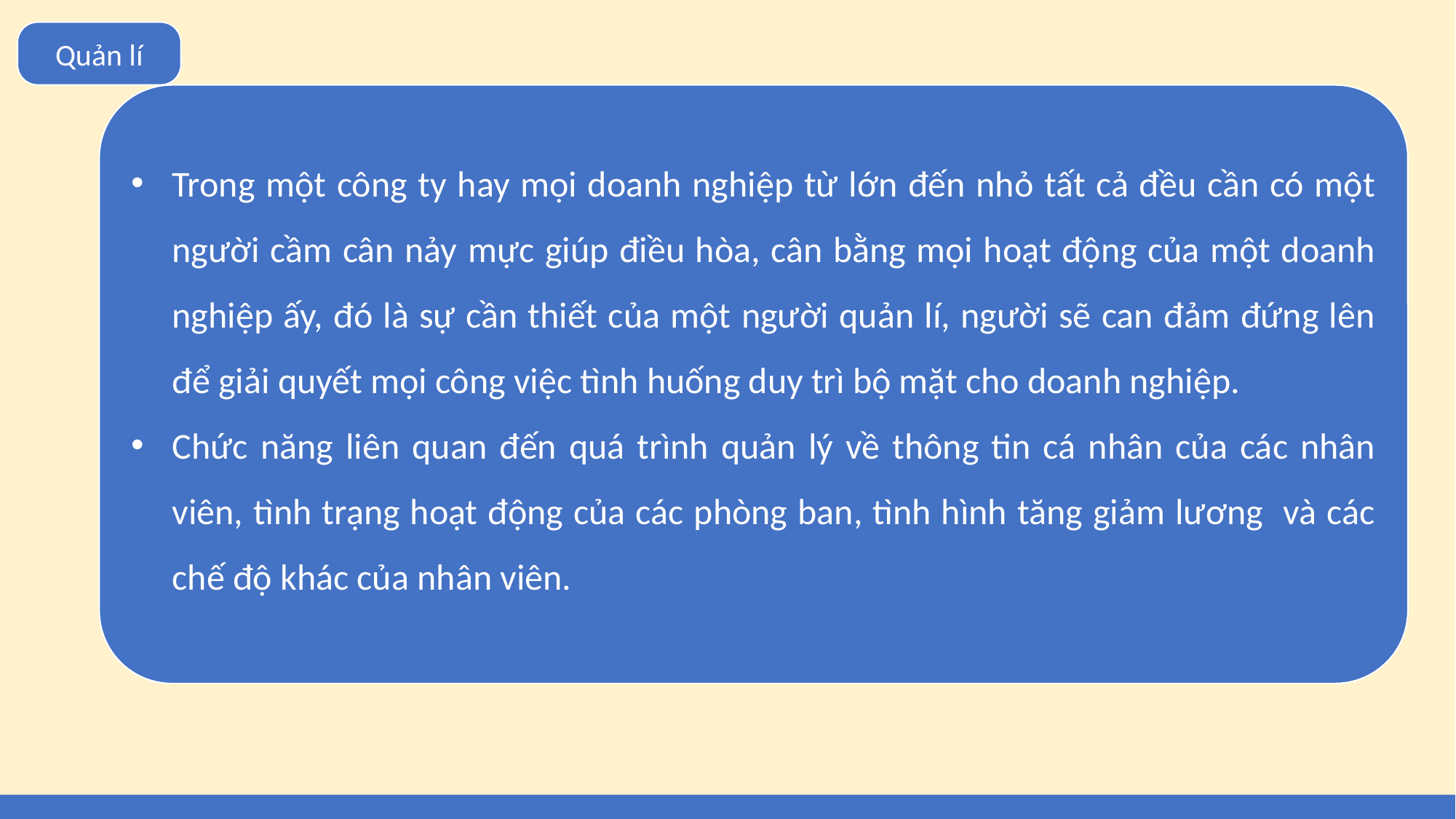

Quản lí

Trong một công ty hay mọi doanh nghiệp từ lớn đến nhỏ tất cả đều cần có một người cầm cân nảy mực giúp điều hòa, cân bằng mọi hoạt động của một doanh nghiệp ấy, đó là sự cần thiết của một người quản lí, người sẽ can đảm đứng lên để giải quyết mọi công việc tình huống duy trì bộ mặt cho doanh nghiệp.
Chức năng liên quan đến quá trình quản lý về thông tin cá nhân của các nhân viên, tình trạng hoạt động của các phòng ban, tình hình tăng giảm lương  và các chế độ khác của nhân viên.